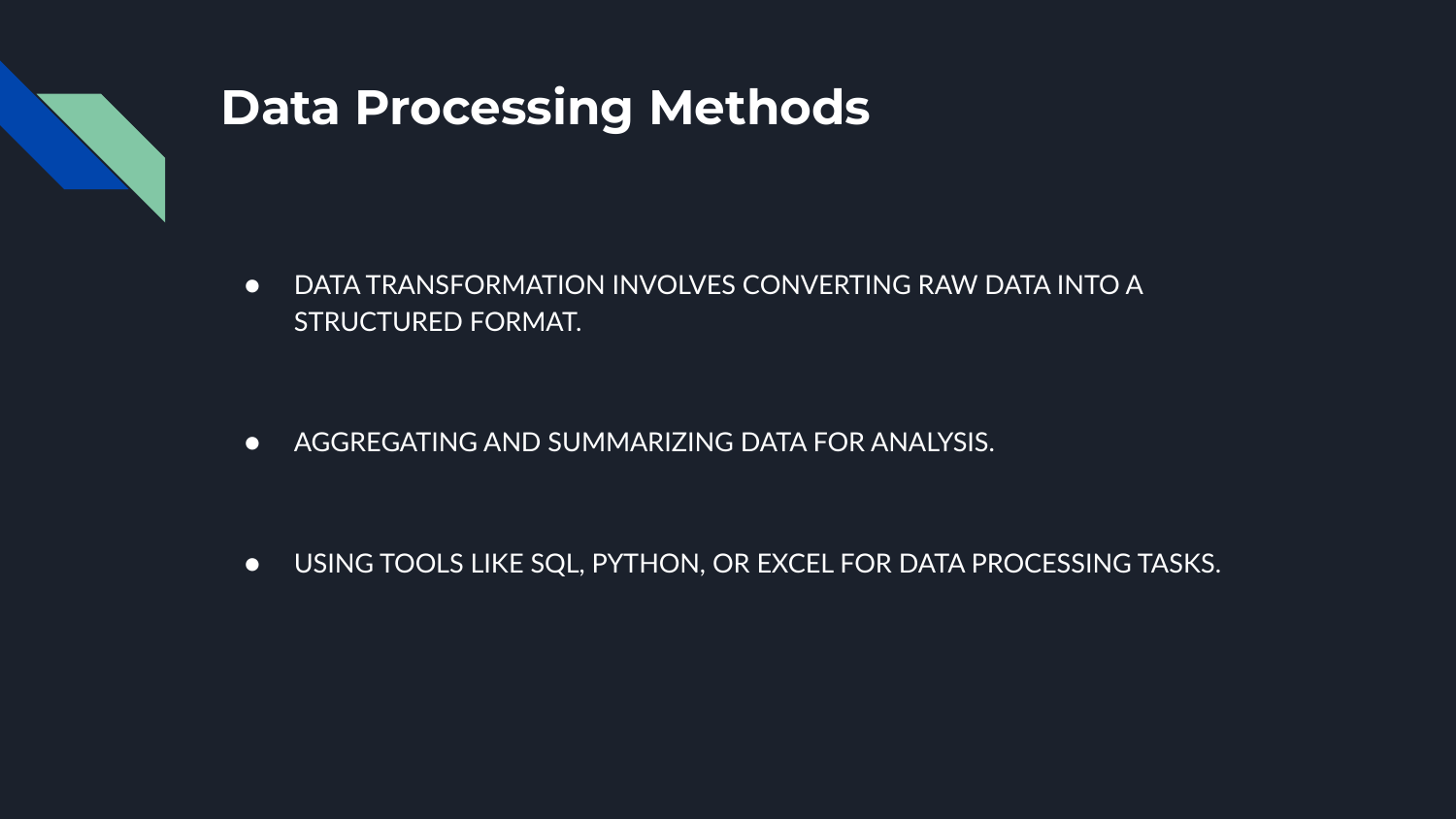

# Data Processing Methods
DATA TRANSFORMATION INVOLVES CONVERTING RAW DATA INTO A STRUCTURED FORMAT.

AGGREGATING AND SUMMARIZING DATA FOR ANALYSIS.

USING TOOLS LIKE SQL, PYTHON, OR EXCEL FOR DATA PROCESSING TASKS.